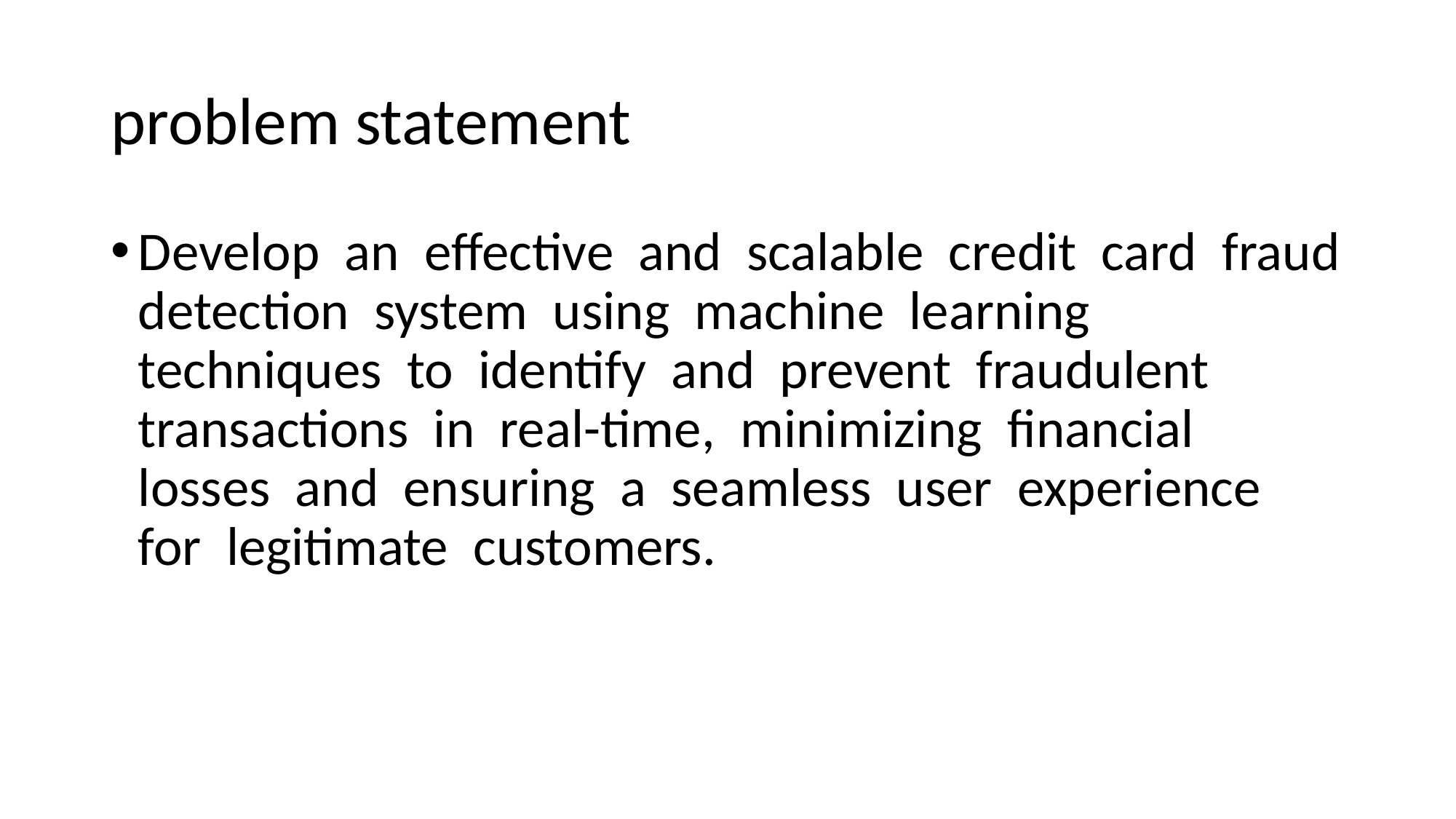

# problem statement
Develop  an  effective  and  scalable  credit  card  fraud detection  system  using  machine  learning techniques  to  identify  and  prevent  fraudulent transactions  in  real-time,  minimizing  financial  losses  and  ensuring  a  seamless  user  experience  for  legitimate  customers.